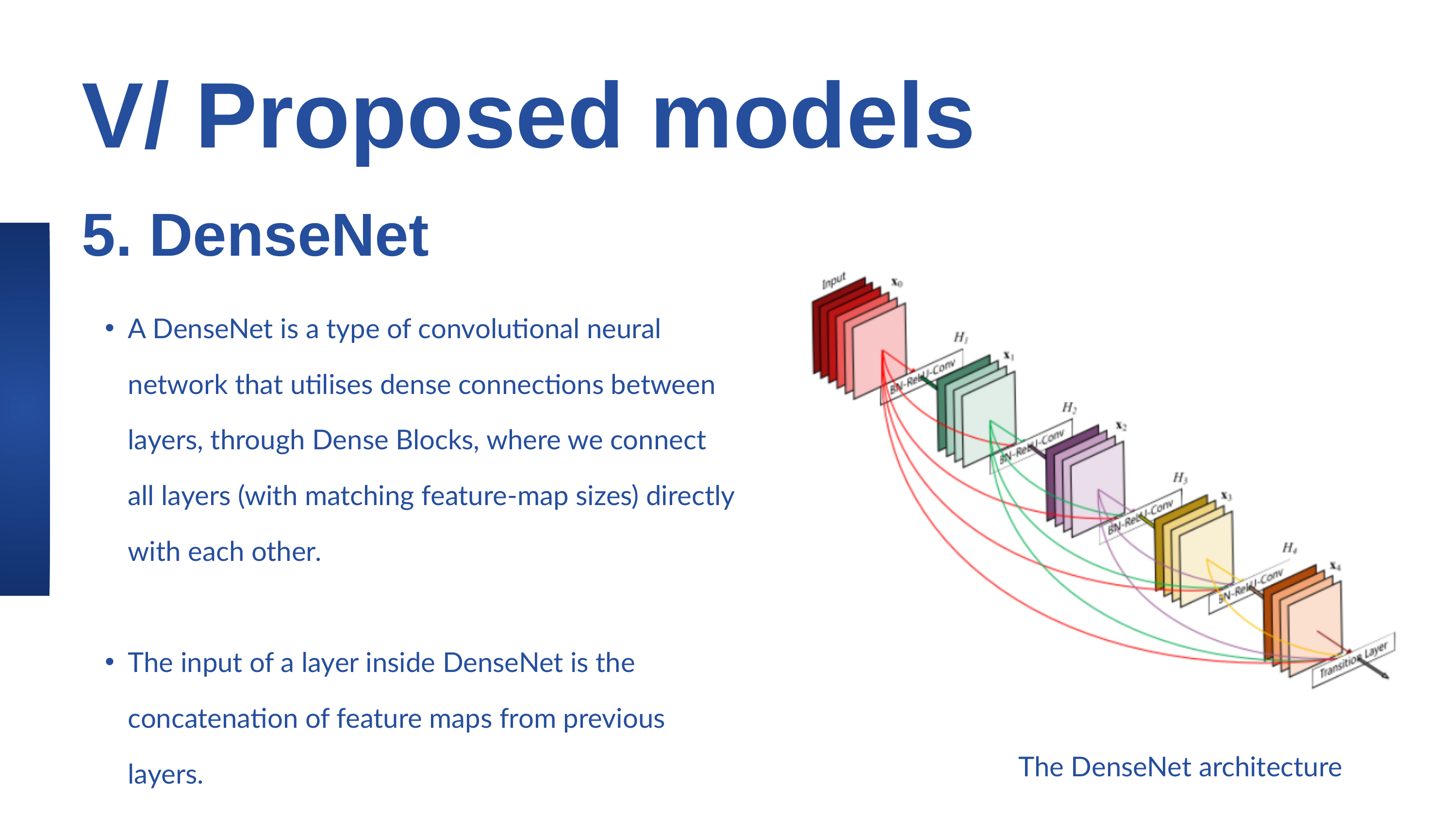

V/ Proposed models
5. DenseNet

A DenseNet is a type of convolutional neural network that utilises dense connections between layers, through Dense Blocks, where we connect all layers (with matching feature-map sizes) directly with each other.

The input of a layer inside DenseNet is the concatenation of feature maps from previous layers.
The DenseNet architecture